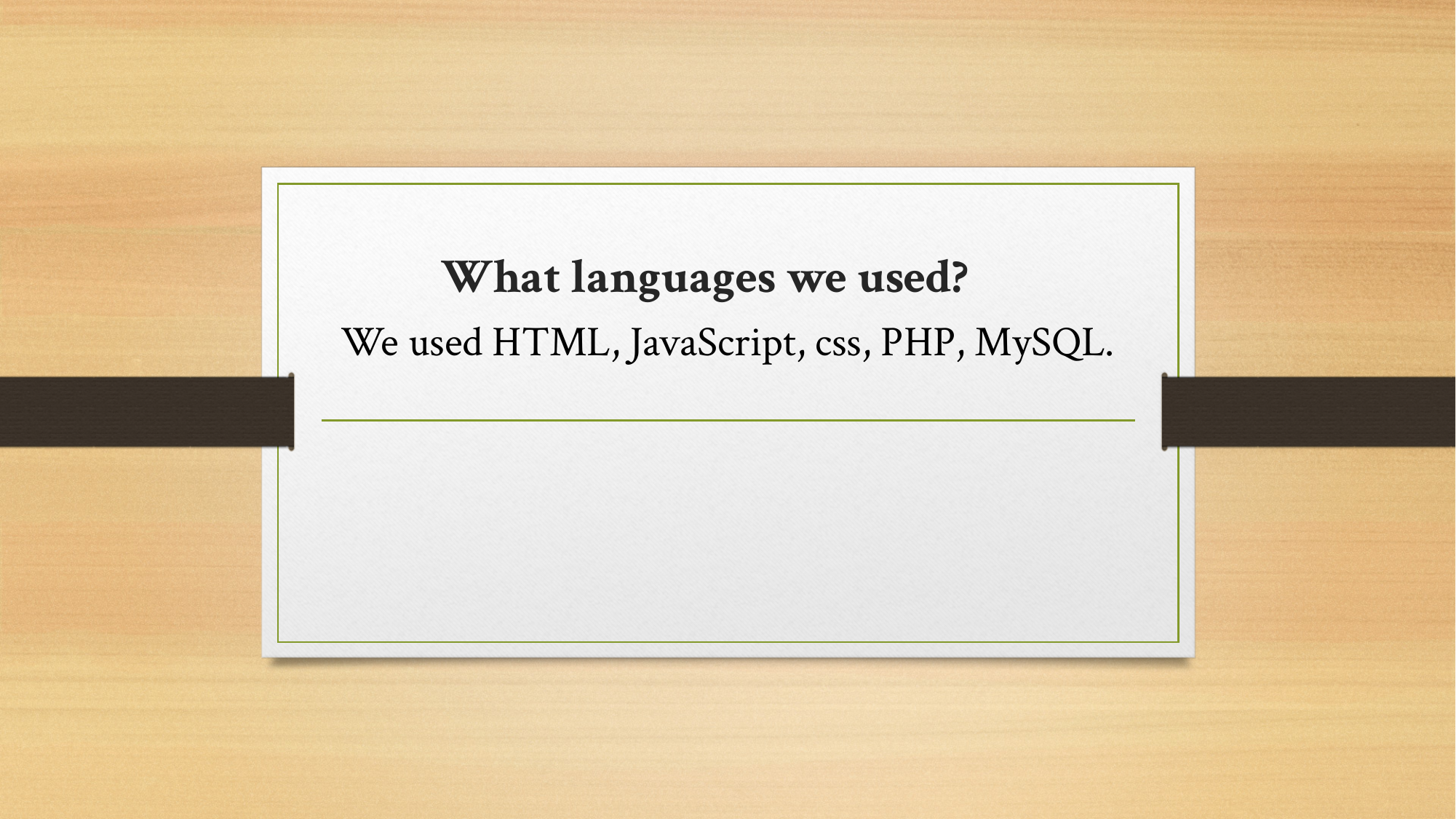

# What languages we used?
We used HTML, JavaScript, css, PHP, MySQL.